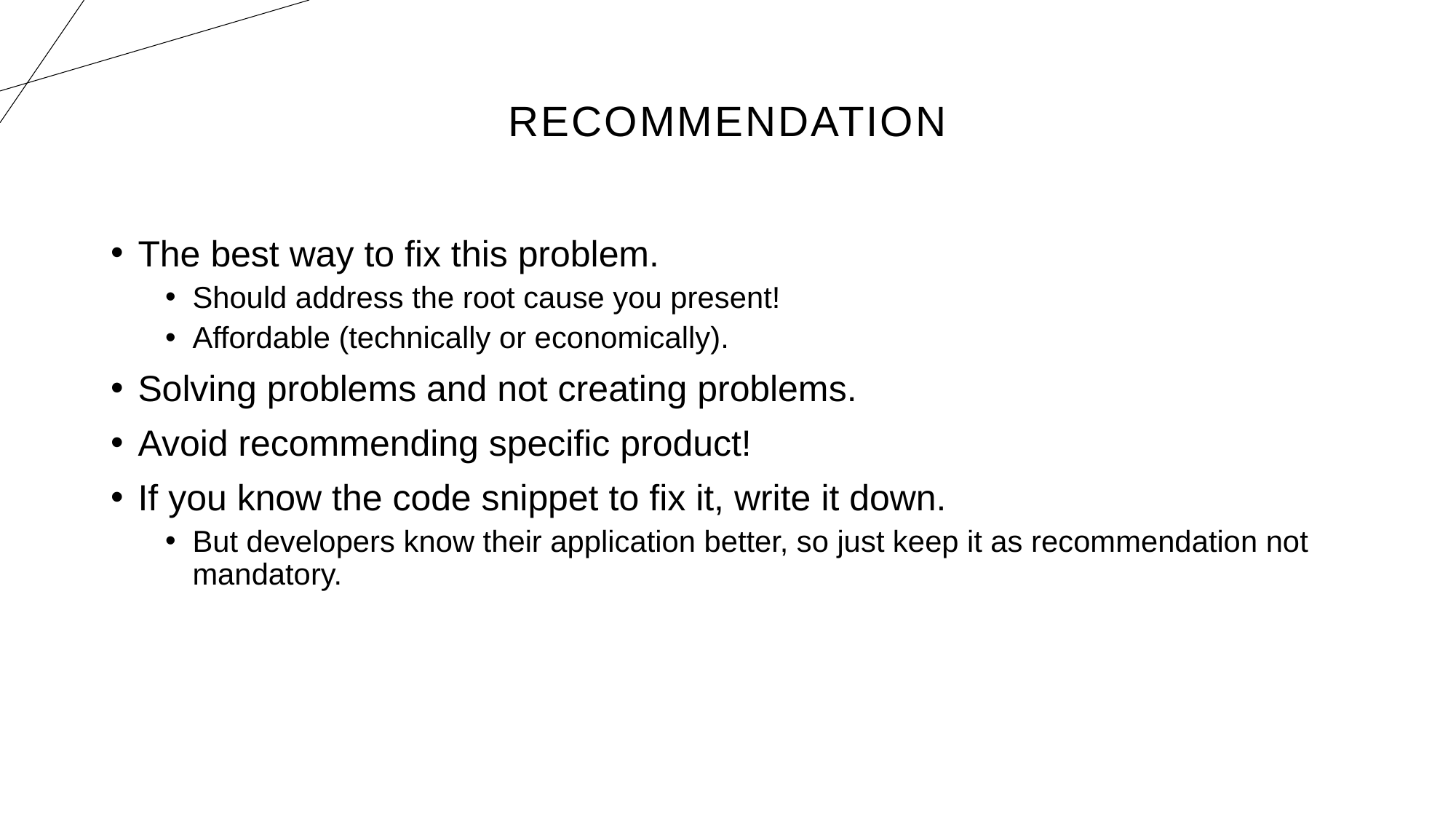

# Recommendation
The best way to fix this problem.
Should address the root cause you present!
Affordable (technically or economically).
Solving problems and not creating problems.
Avoid recommending specific product!
If you know the code snippet to fix it, write it down.
But developers know their application better, so just keep it as recommendation not mandatory.